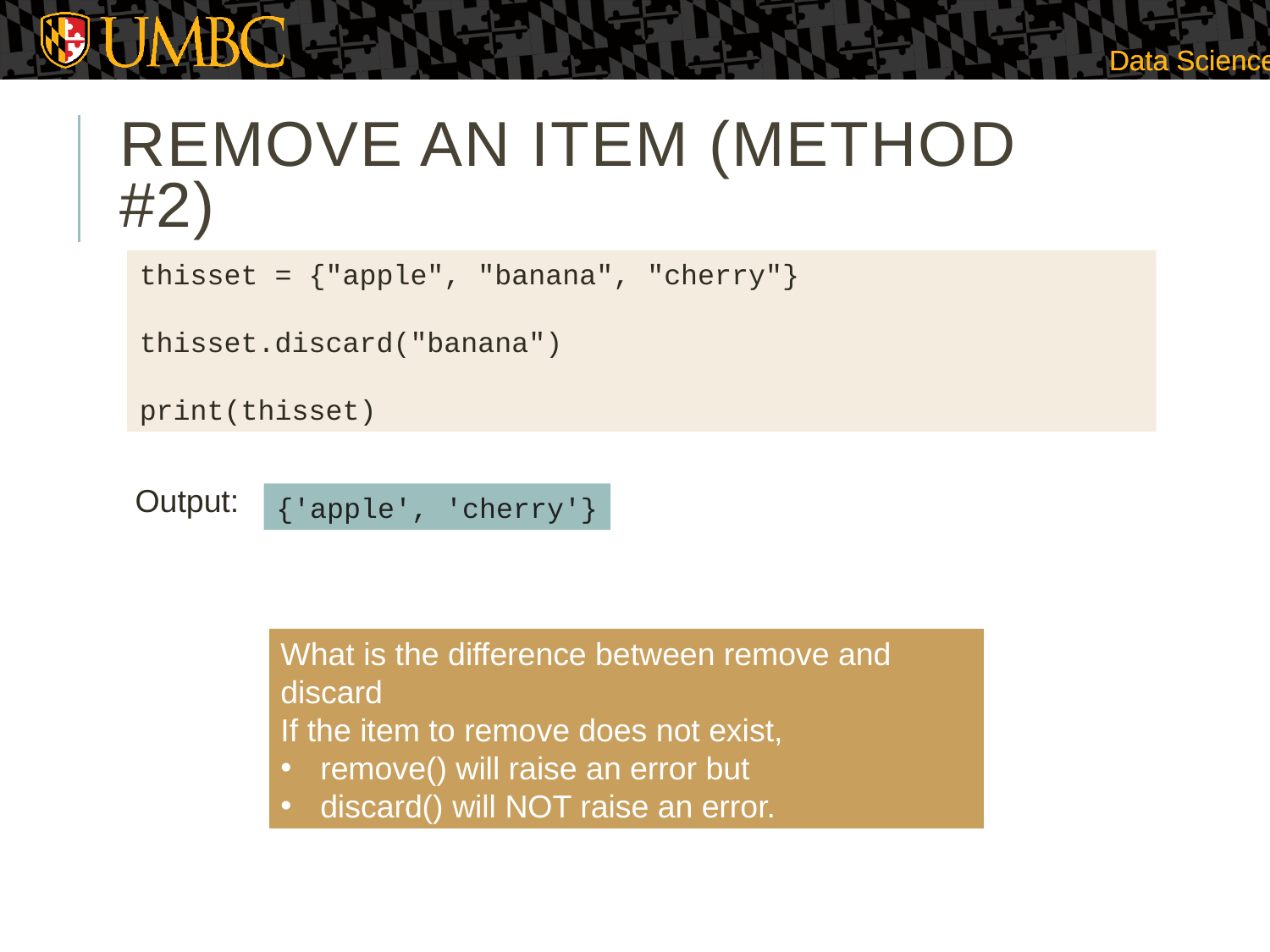

# Remove an Item (Method #2)
thisset = {"apple", "banana", "cherry"}

thisset.discard("banana")

print(thisset)
Output:
{'apple', 'cherry'}
What is the difference between remove and discard
If the item to remove does not exist,
remove() will raise an error but
discard() will NOT raise an error.